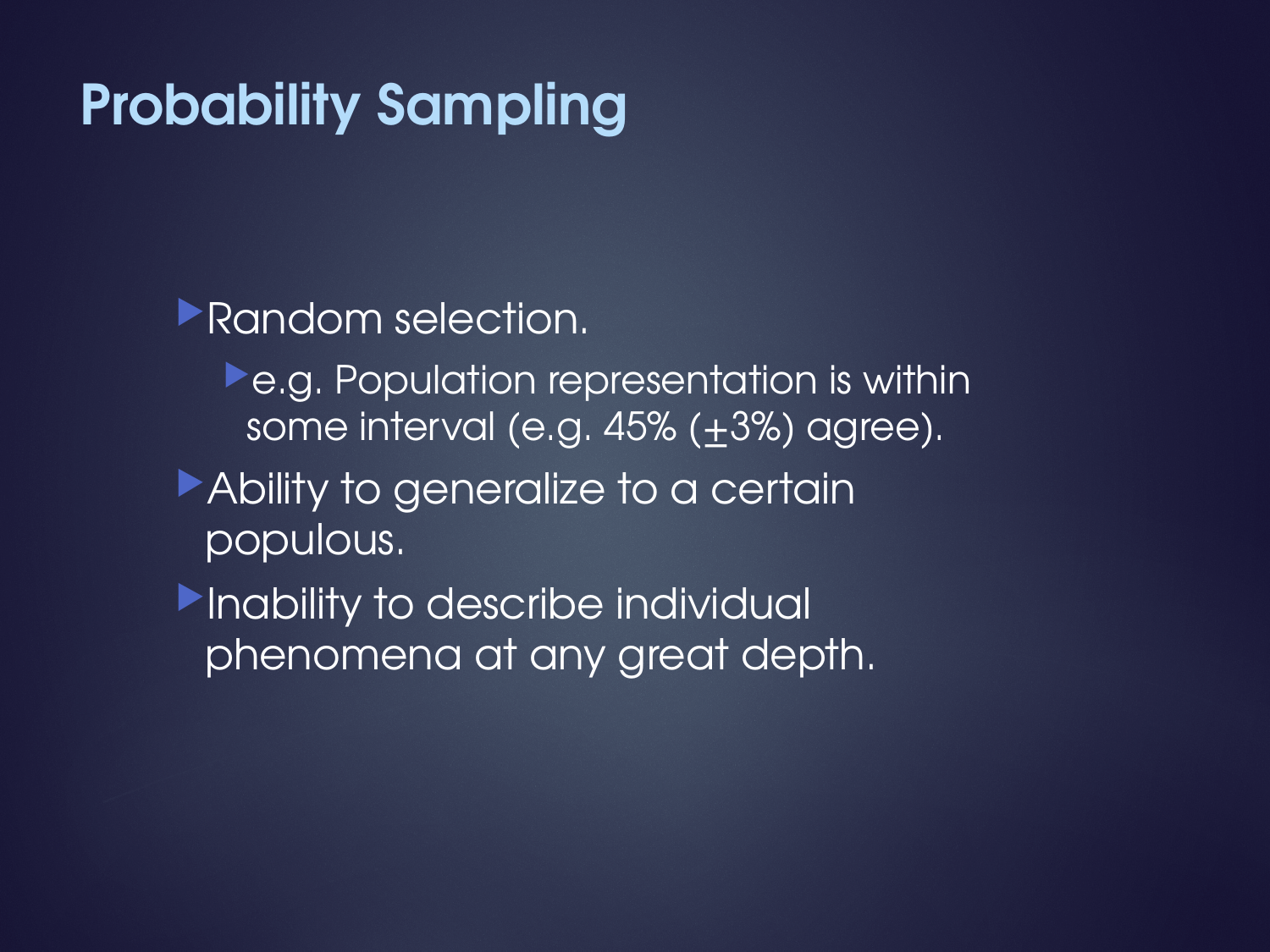

# Probability Sampling
Random selection.
e.g. Population representation is within some interval (e.g. 45% (±3%) agree).
Ability to generalize to a certain populous.
Inability to describe individual phenomena at any great depth.